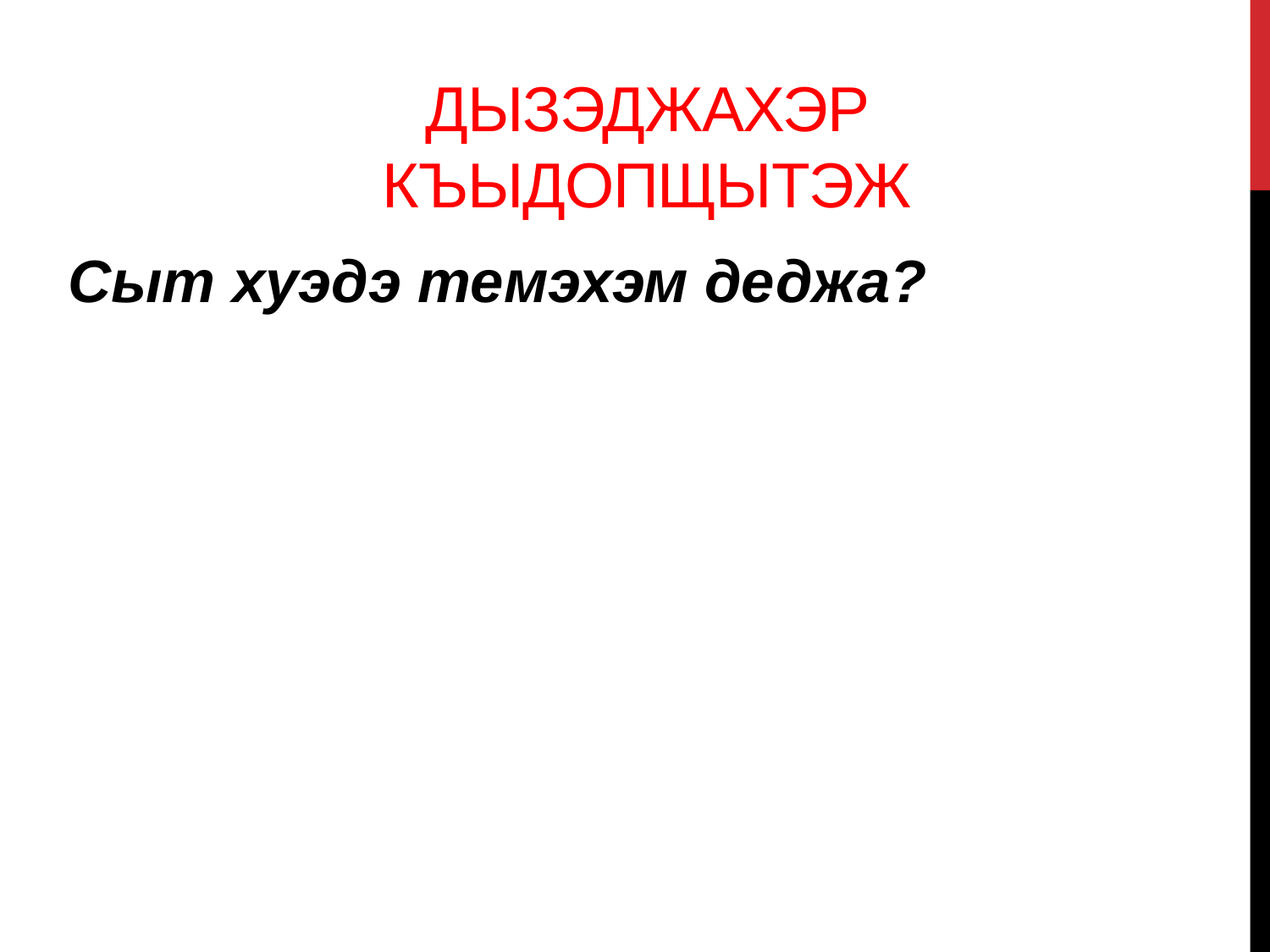

# Дызэджахэр къыдопщытэж
Сыт хуэдэ темэхэм деджа?